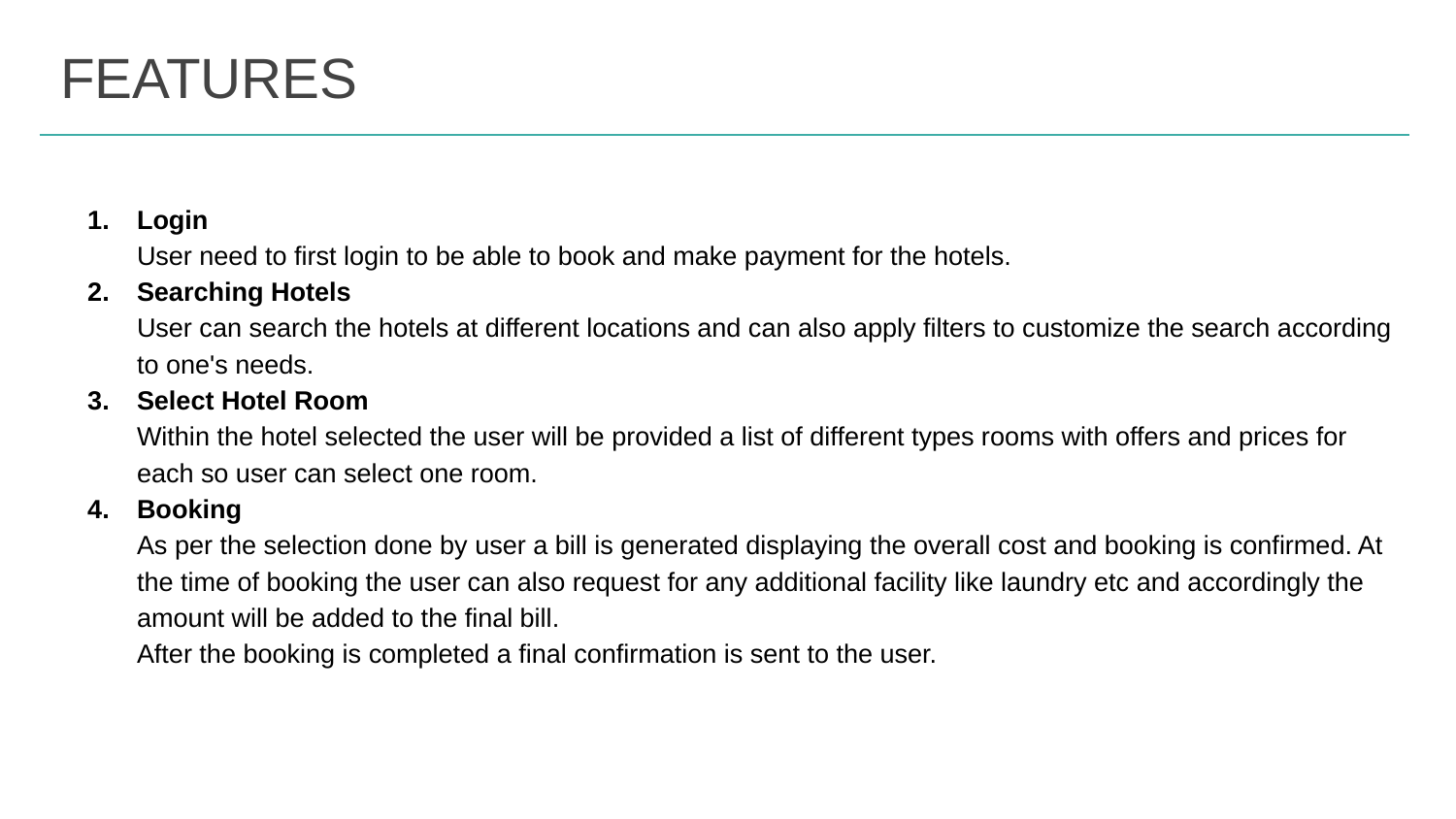

# FEATURES
Login
User need to first login to be able to book and make payment for the hotels.
Searching Hotels
User can search the hotels at different locations and can also apply filters to customize the search according to one's needs.
Select Hotel Room
Within the hotel selected the user will be provided a list of different types rooms with offers and prices for each so user can select one room.
Booking
As per the selection done by user a bill is generated displaying the overall cost and booking is confirmed. At the time of booking the user can also request for any additional facility like laundry etc and accordingly the amount will be added to the final bill.
After the booking is completed a final confirmation is sent to the user.